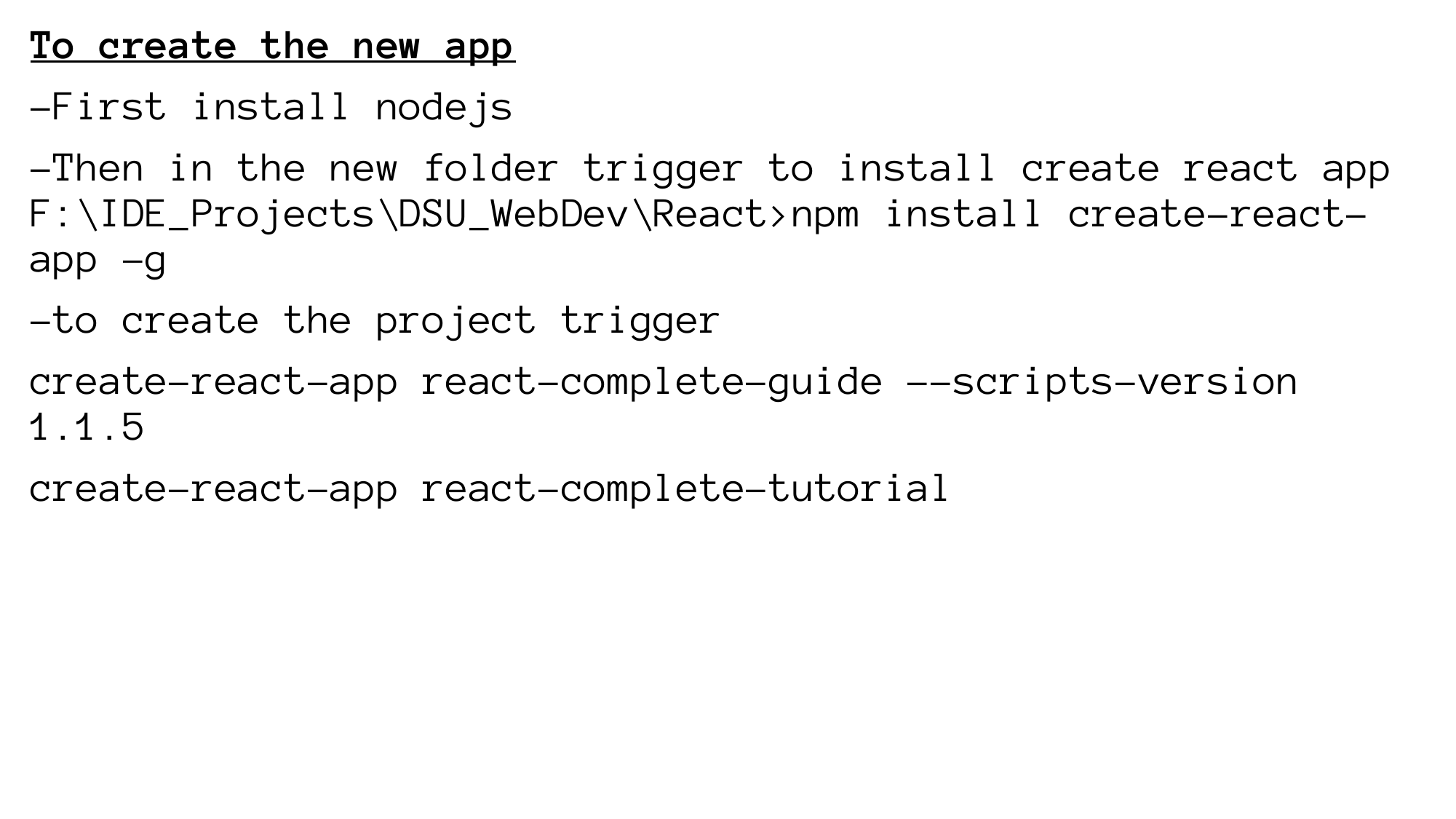

To create the new app
-First install nodejs
-Then in the new folder trigger to install create react app F:\IDE_Projects\DSU_WebDev\React>npm install create-react-app –g
-to create the project trigger
create-react-app react-complete-guide --scripts-version 1.1.5
create-react-app react-complete-tutorial